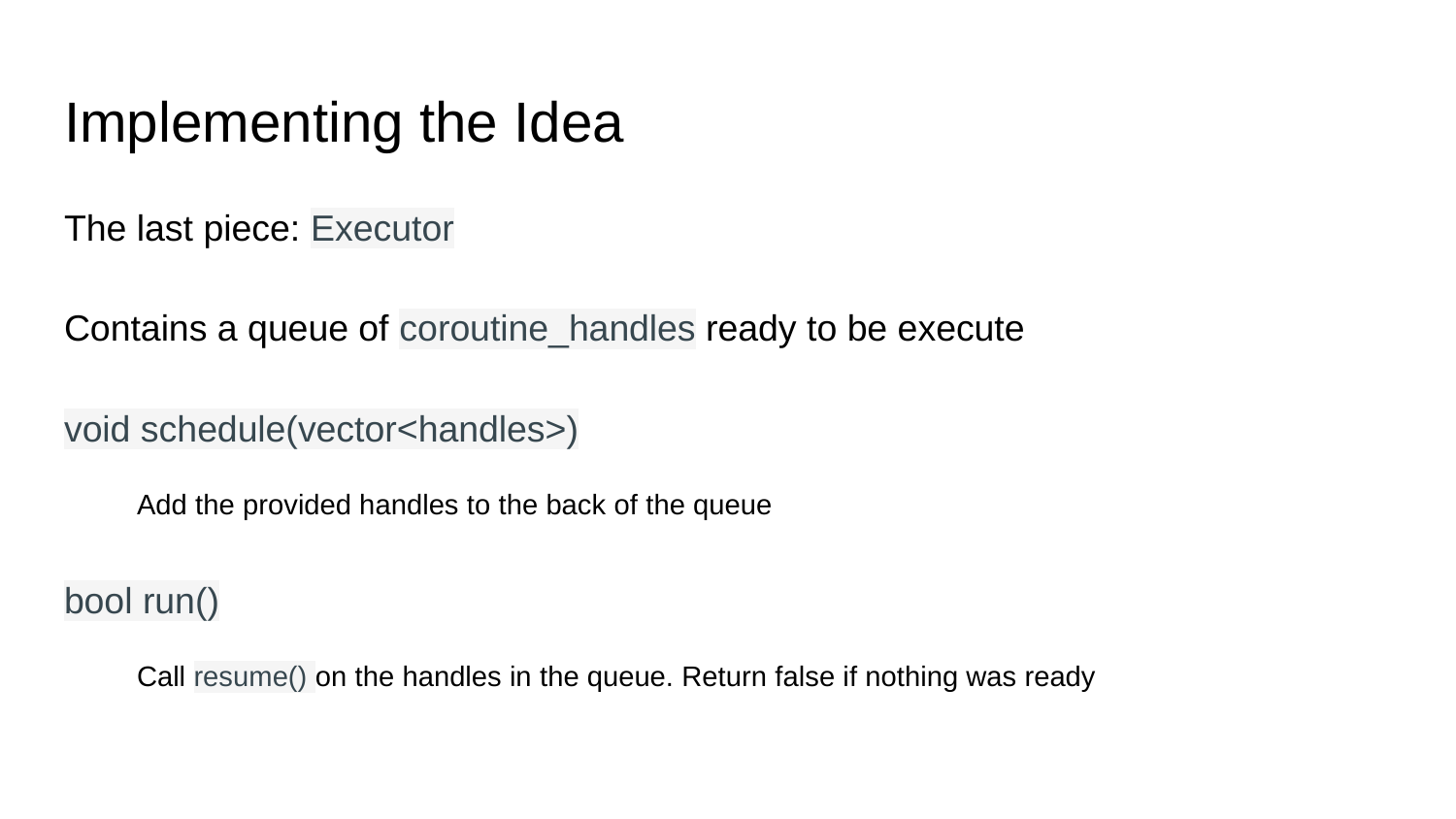

# Implementing the Idea
The last piece: Executor

Contains a queue of coroutine_handles ready to be execute

void schedule(vector<handles>)
Add the provided handles to the back of the queue

bool run()
Call resume() on the handles in the queue. Return false if nothing was ready